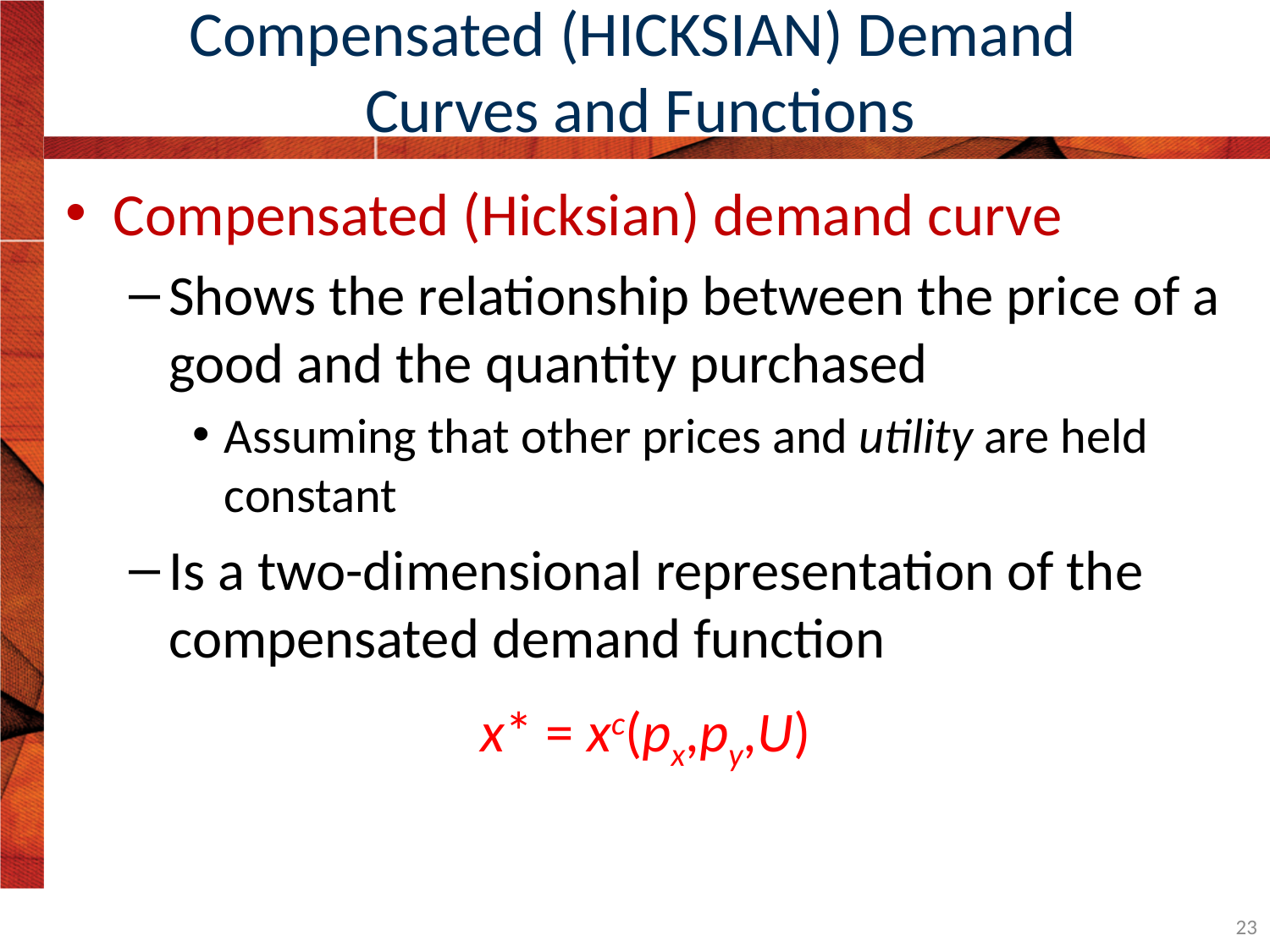

# Compensated (HICKSIAN) Demand Curves and Functions
Compensated (Hicksian) demand curve
Shows the relationship between the price of a good and the quantity purchased
Assuming that other prices and utility are held constant
Is a two-dimensional representation of the compensated demand function
x* = xc(px,py,U)

23